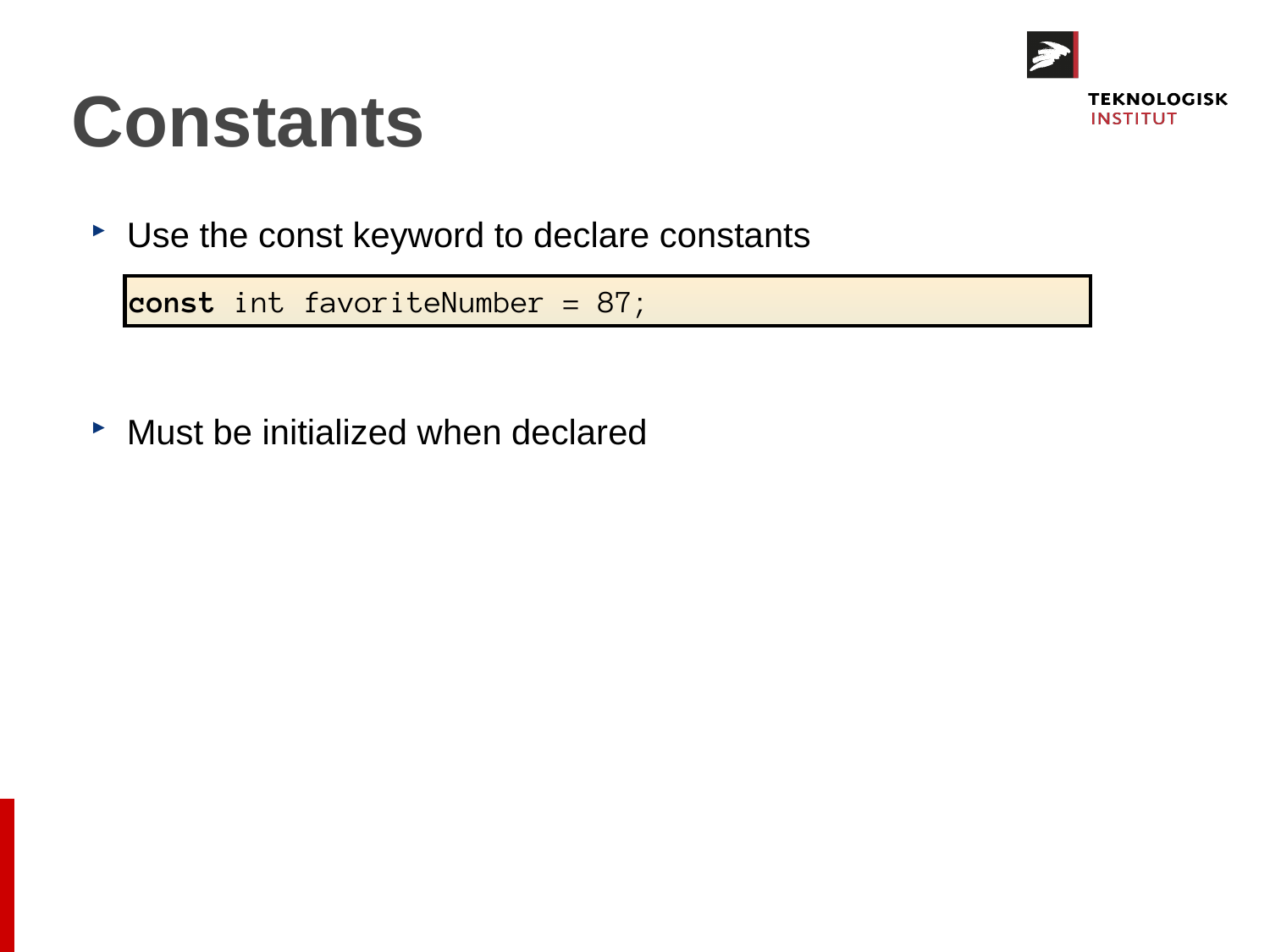

# Constants
Use the const keyword to declare constants

Must be initialized when declared
const int favoriteNumber = 87;